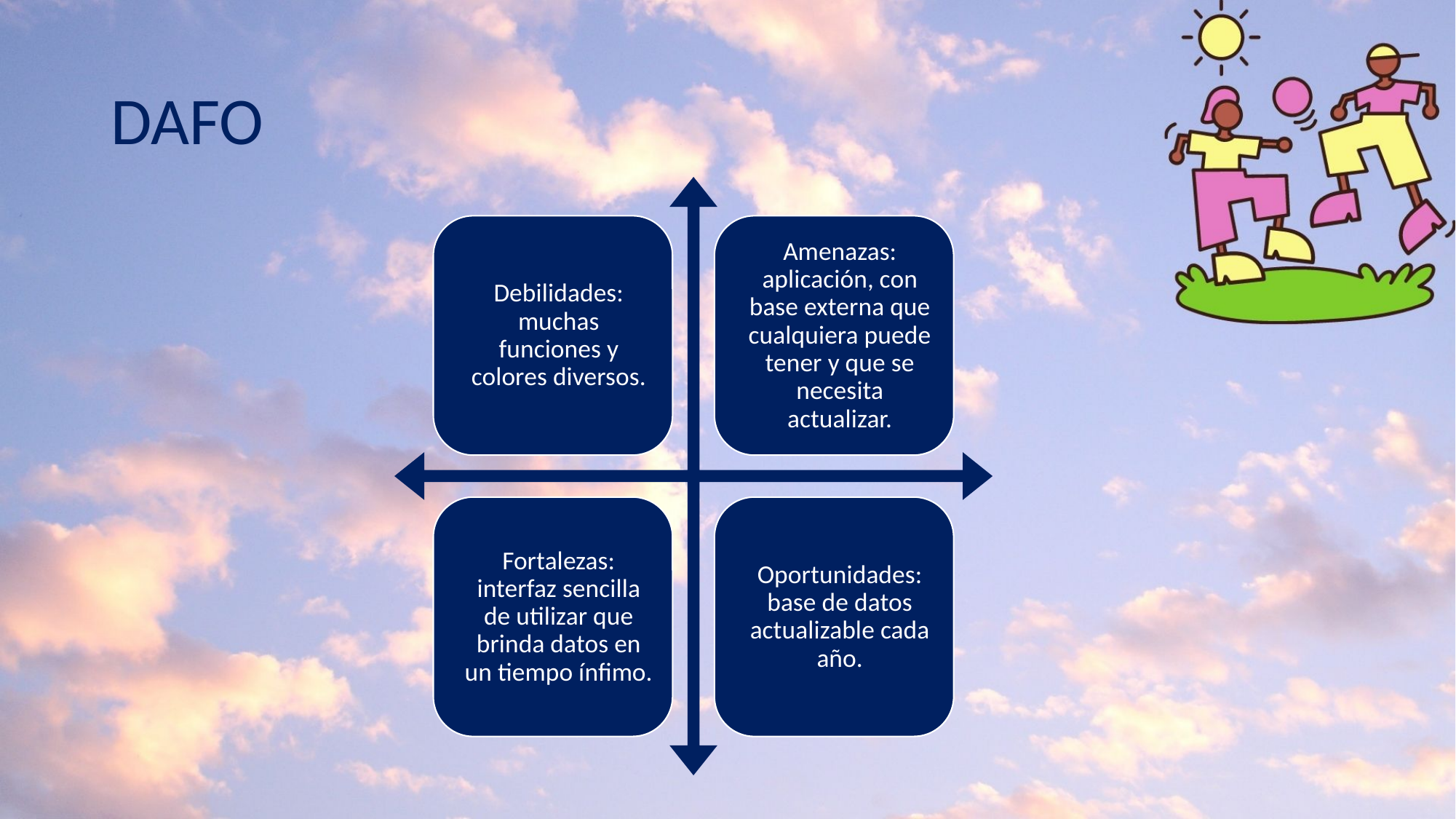

# DAFO
Debilidades: muchas funciones y colores diversos.
Amenazas: aplicación, con base externa que cualquiera puede tener y que se necesita actualizar.
Fortalezas: interfaz sencilla de utilizar que brinda datos en un tiempo ínfimo.
Oportunidades: base de datos actualizable cada año.